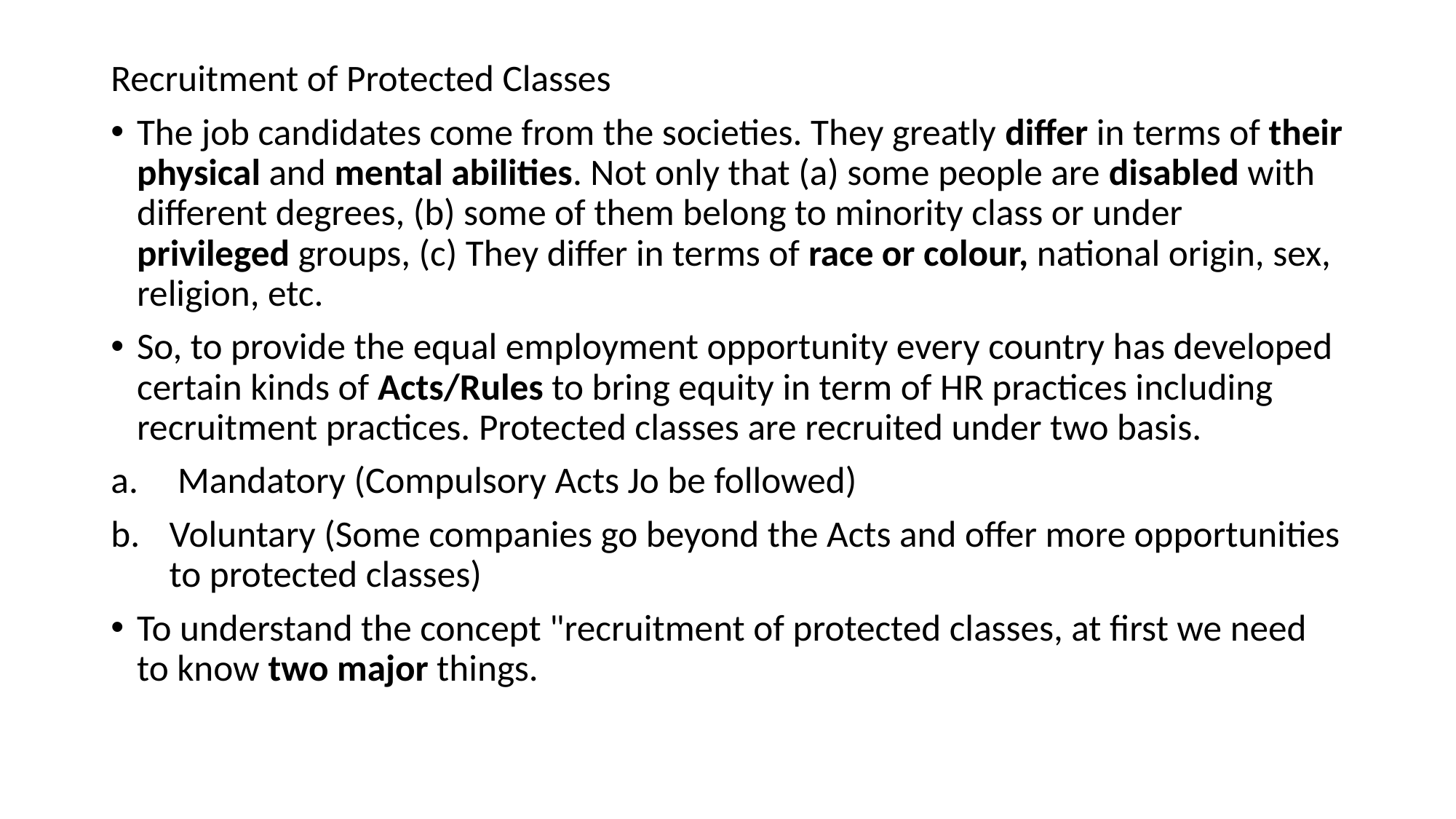

Recruitment of Protected Classes
The job candidates come from the societies. They greatly differ in terms of their physical and mental abilities. Not only that (a) some people are disabled with different degrees, (b) some of them belong to minority class or under privileged groups, (c) They differ in terms of race or colour, national origin, sex, religion, etc.
So, to provide the equal employment opportunity every country has developed certain kinds of Acts/Rules to bring equity in term of HR practices including recruitment practices. Protected classes are recruited under two basis.
 Mandatory (Compulsory Acts Jo be followed)
Voluntary (Some companies go beyond the Acts and offer more opportunities to protected classes)
To understand the concept "recruitment of protected classes, at first we need to know two major things.